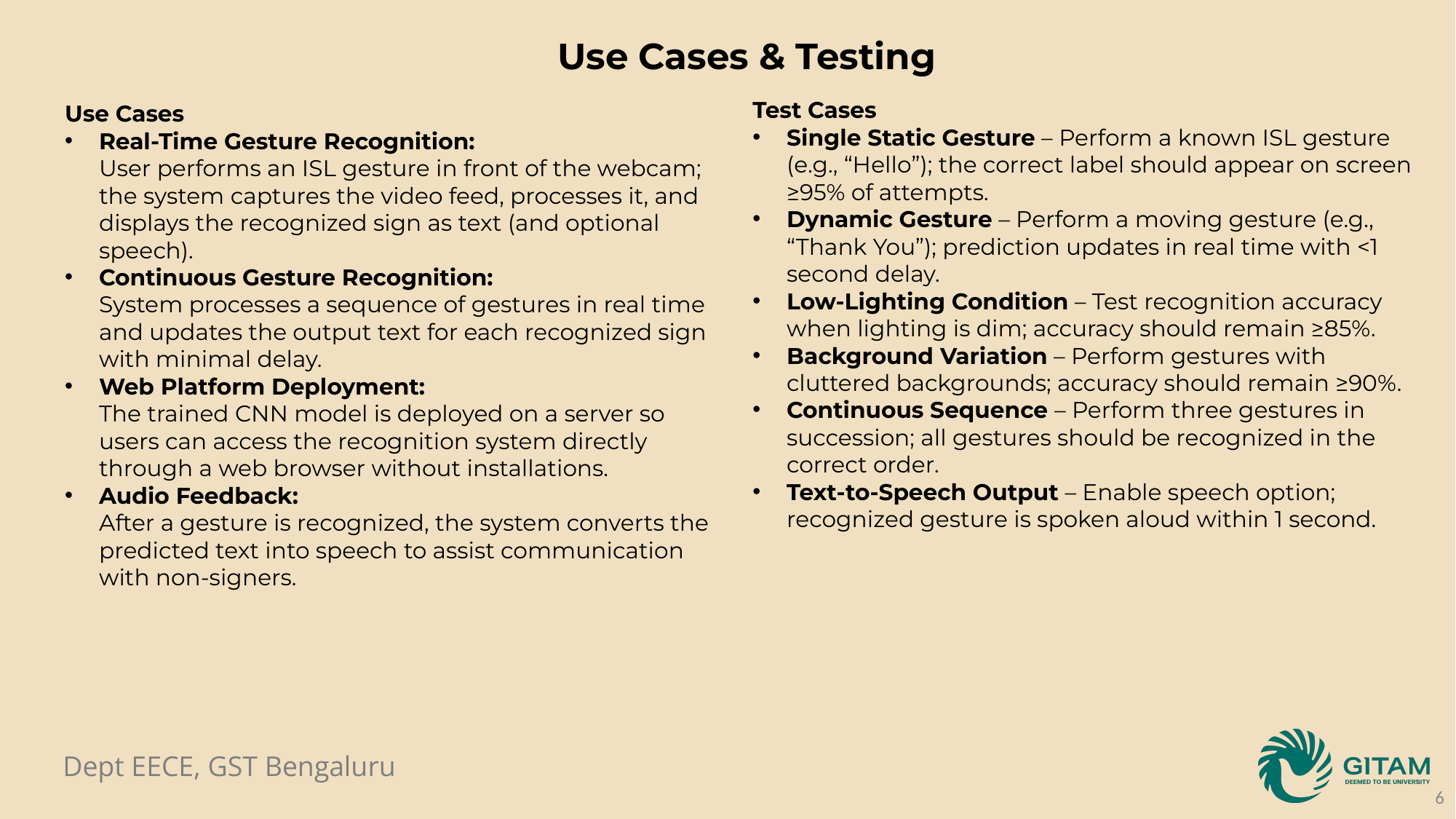

Use Cases & Testing
Test Cases
Single Static Gesture – Perform a known ISL gesture (e.g., “Hello”); the correct label should appear on screen ≥95% of attempts.
Dynamic Gesture – Perform a moving gesture (e.g., “Thank You”); prediction updates in real time with <1 second delay.
Low-Lighting Condition – Test recognition accuracy when lighting is dim; accuracy should remain ≥85%.
Background Variation – Perform gestures with cluttered backgrounds; accuracy should remain ≥90%.
Continuous Sequence – Perform three gestures in succession; all gestures should be recognized in the correct order.
Text-to-Speech Output – Enable speech option; recognized gesture is spoken aloud within 1 second.
Use Cases
Real-Time Gesture Recognition:
User performs an ISL gesture in front of the webcam; the system captures the video feed, processes it, and displays the recognized sign as text (and optional speech).
Continuous Gesture Recognition:
System processes a sequence of gestures in real time and updates the output text for each recognized sign with minimal delay.
Web Platform Deployment:
The trained CNN model is deployed on a server so users can access the recognition system directly through a web browser without installations.
Audio Feedback:
After a gesture is recognized, the system converts the predicted text into speech to assist communication with non-signers.
6